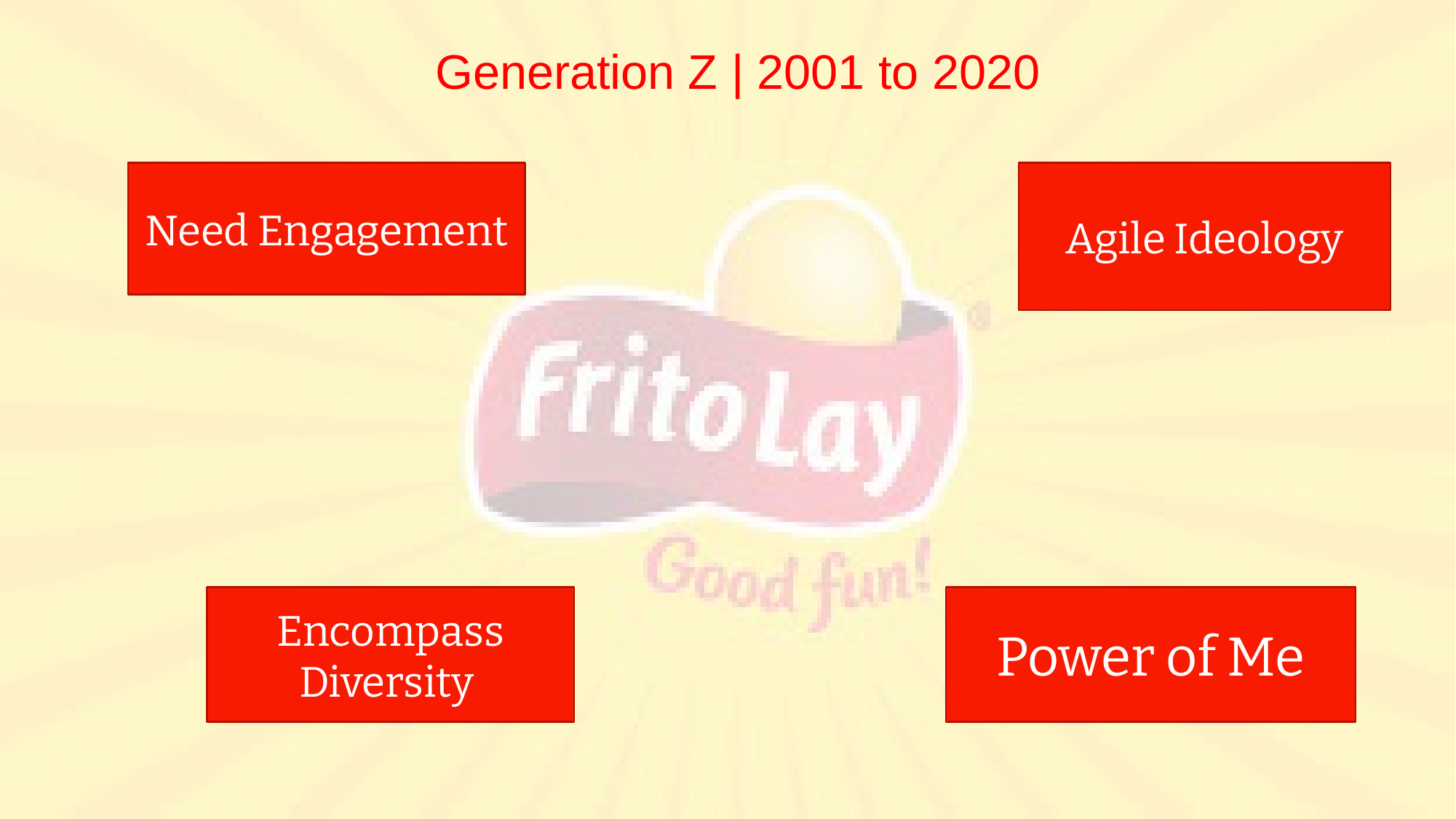

Generation Z | 2001 to 2020
Need Engagement
Agile Ideology
Encompass Diversity
Power of Me